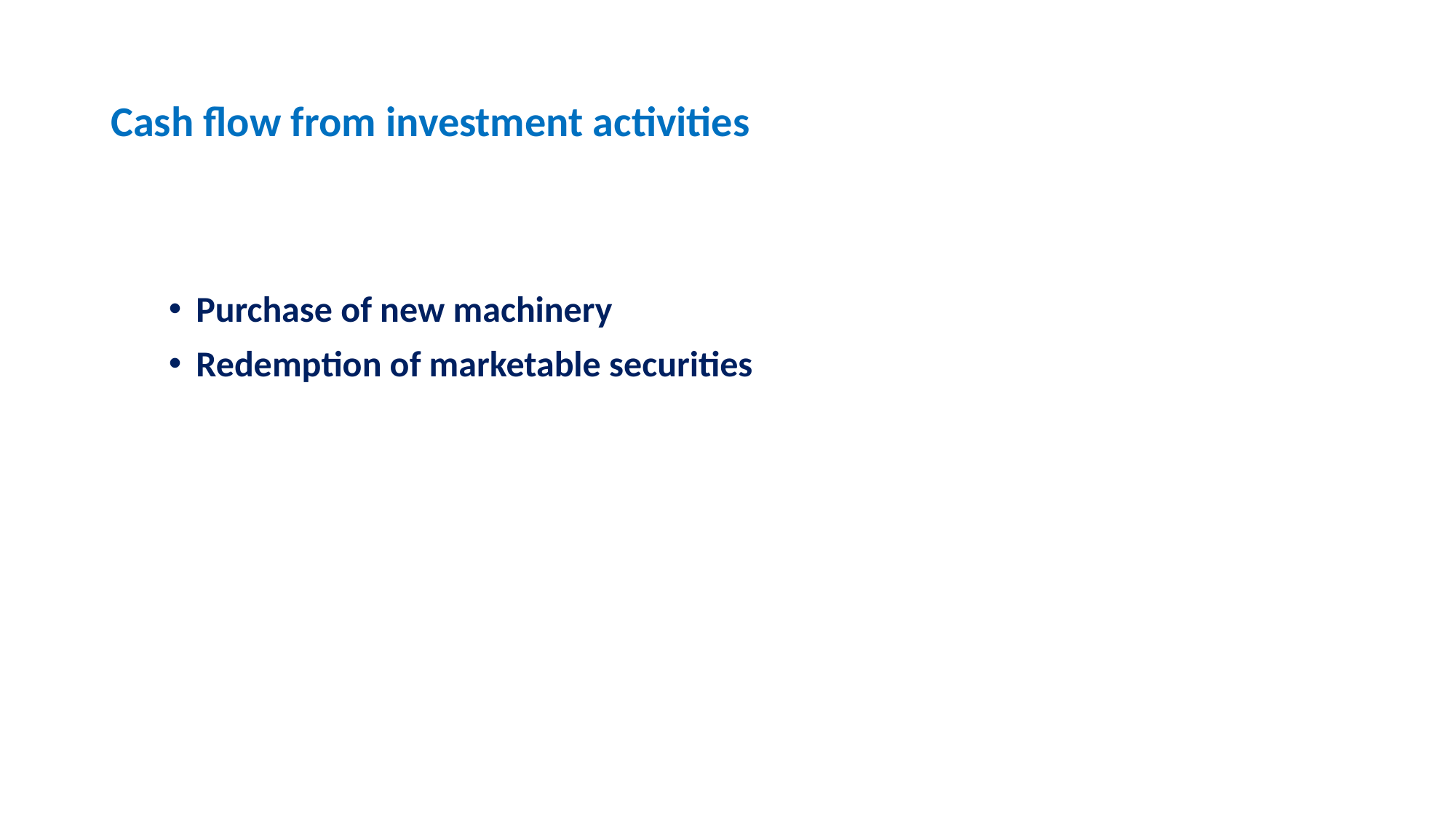

# Cash flow from investment activities
Purchase of new machinery
Redemption of marketable securities